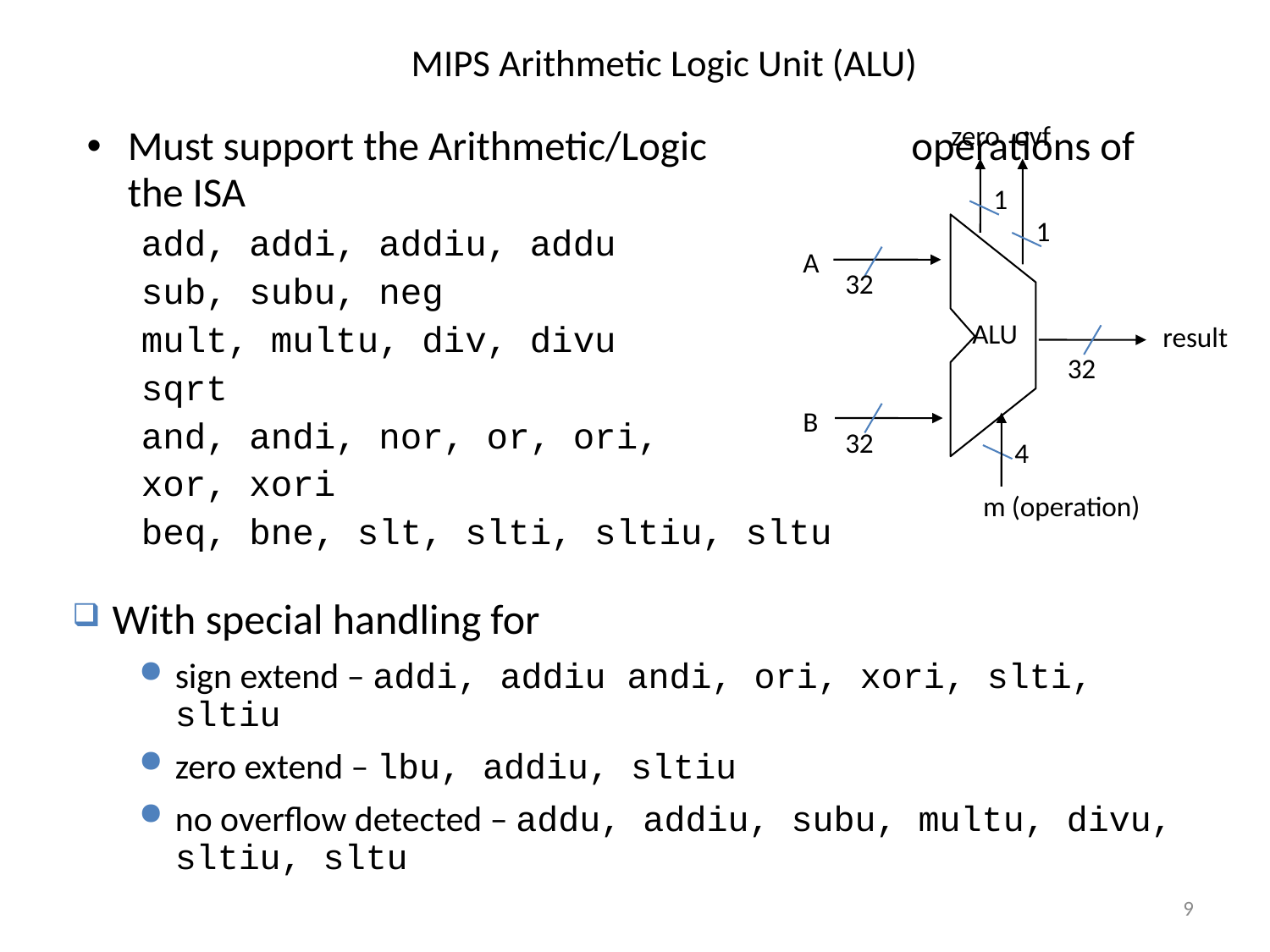

# MIPS Arithmetic Logic Unit (ALU)
Must support the Arithmetic/Logic                      operations of the ISA
add, addi, addiu, addu
sub, subu, neg
mult, multu, div, divu
sqrt
and, andi, nor, or, ori,
xor, xori
beq, bne, slt, slti, sltiu, sltu
zero
ovf

1

1

A

32
ALU
result

32
B

32
4

m (operation)
With special handling for
sign extend – addi, addiu andi, ori, xori, slti, sltiu
zero extend – lbu, addiu, sltiu
no overflow detected – addu, addiu, subu, multu, divu, sltiu, sltu
9